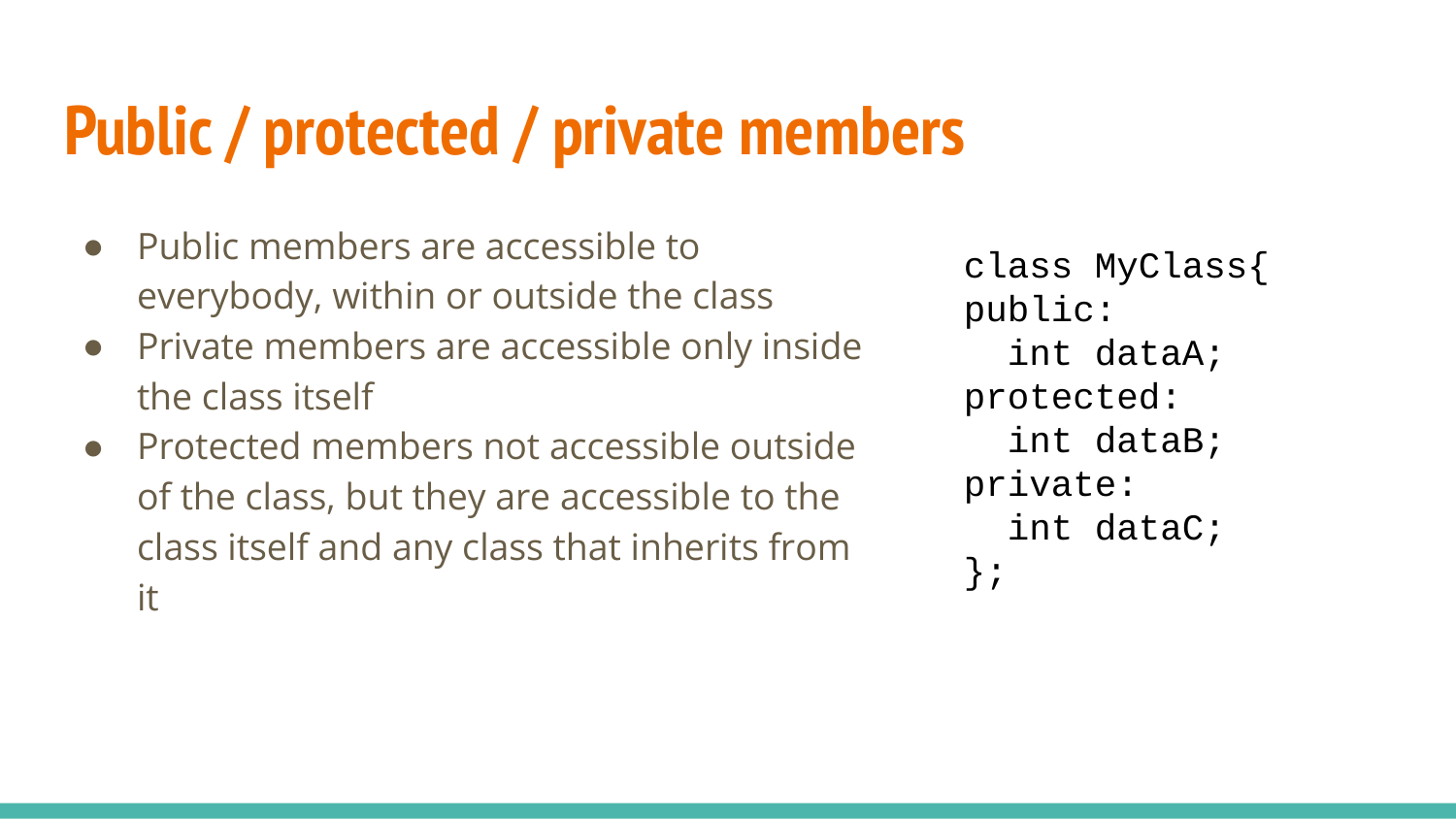

# Public / protected / private members
Public members are accessible to everybody, within or outside the class
Private members are accessible only inside the class itself
Protected members not accessible outside of the class, but they are accessible to the class itself and any class that inherits from it
class MyClass{
public:
  int dataA;
protected:
  int dataB;
private:
  int dataC;
};